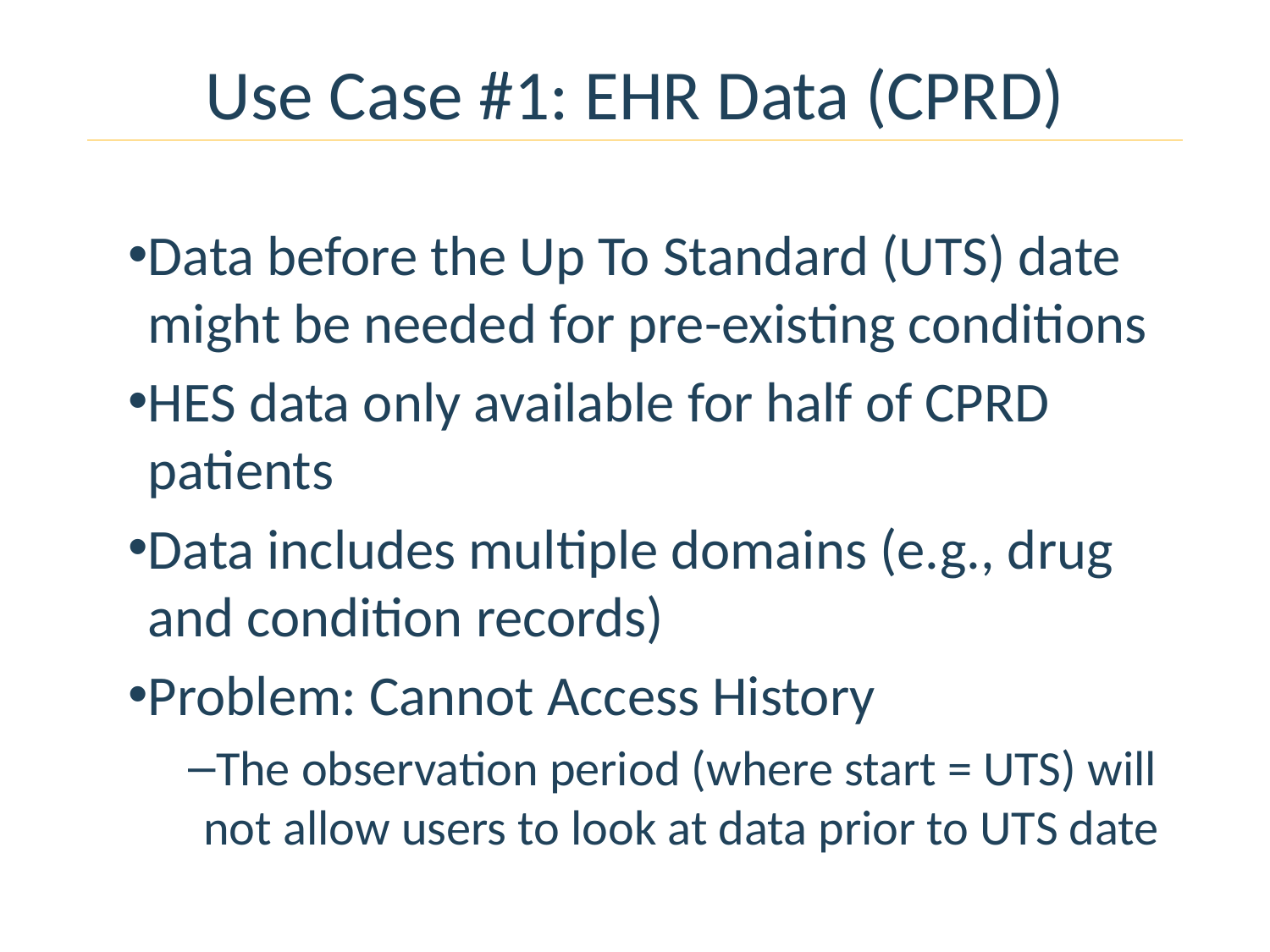

# Use Case #1: EHR Data (CPRD)
Data before the Up To Standard (UTS) date might be needed for pre-existing conditions
HES data only available for half of CPRD patients
Data includes multiple domains (e.g., drug and condition records)
Problem: Cannot Access History
The observation period (where start = UTS) will not allow users to look at data prior to UTS date